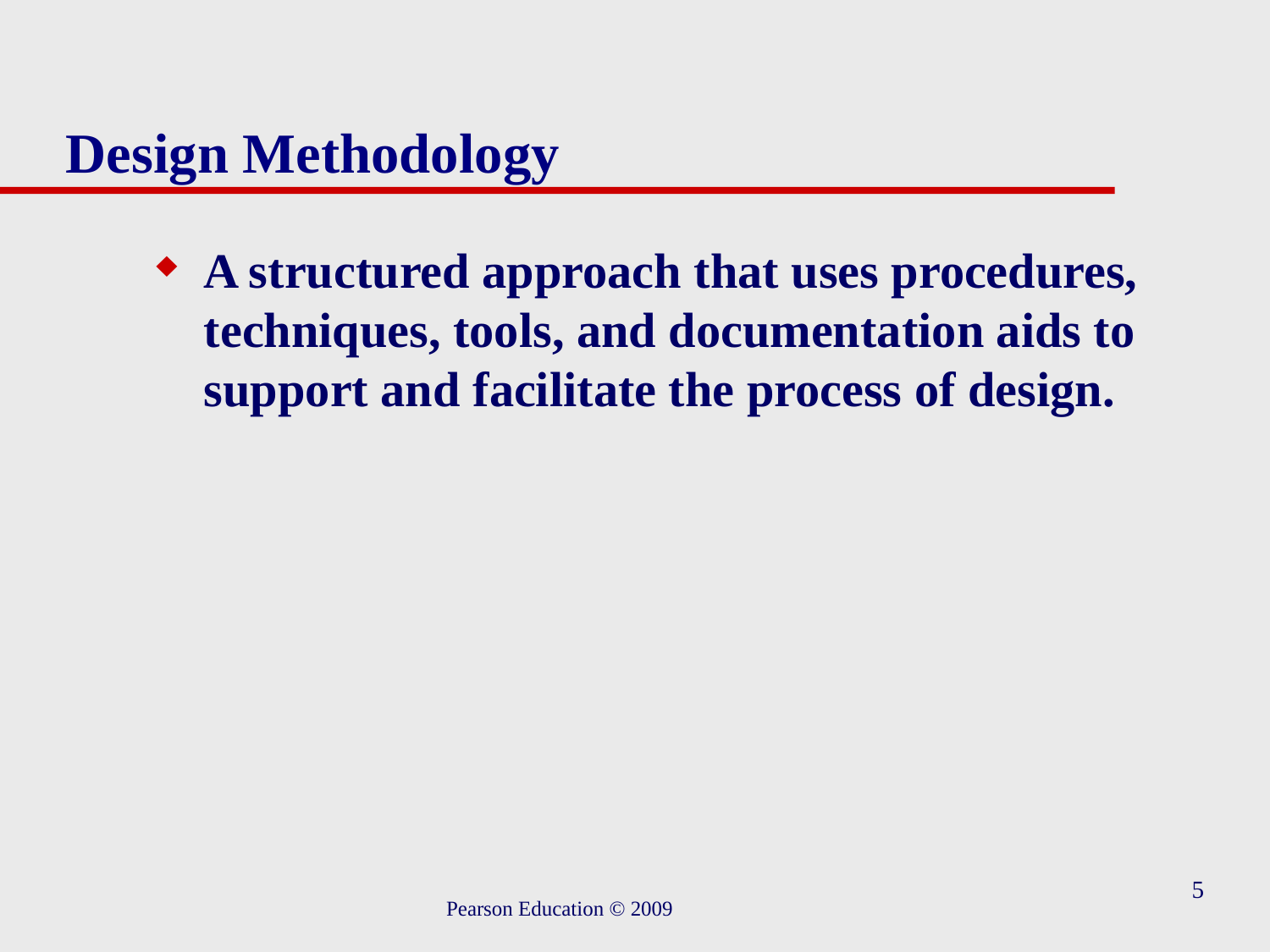

# Design Methodology
A structured approach that uses procedures, techniques, tools, and documentation aids to support and facilitate the process of design.

5
Pearson Education © 2009